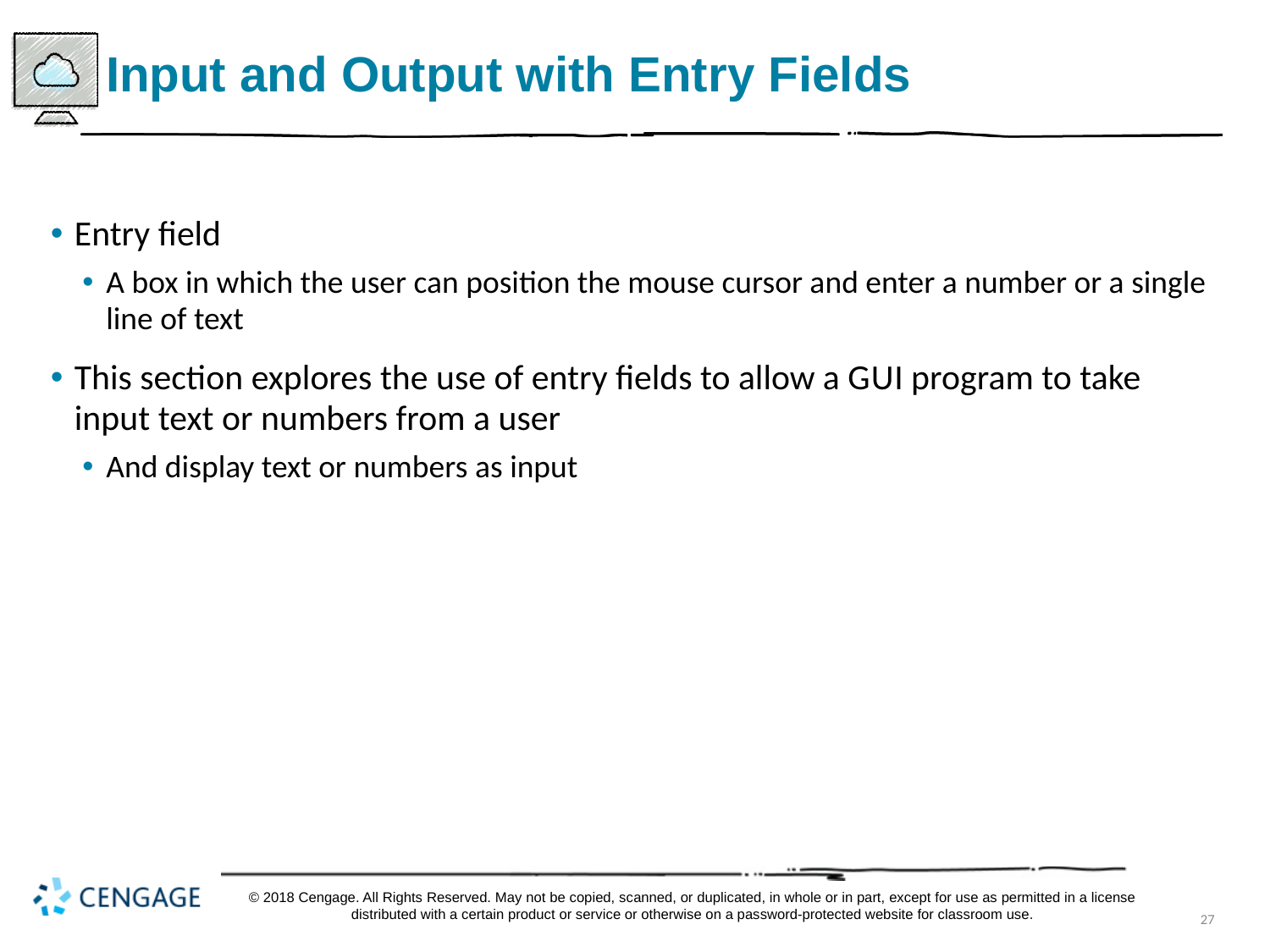

# Input and Output with Entry Fields
Entry field
A box in which the user can position the mouse cursor and enter a number or a single line of text
This section explores the use of entry fields to allow a G U I program to take input text or numbers from a user
And display text or numbers as input
© 2018 Cengage. All Rights Reserved. May not be copied, scanned, or duplicated, in whole or in part, except for use as permitted in a license distributed with a certain product or service or otherwise on a password-protected website for classroom use.